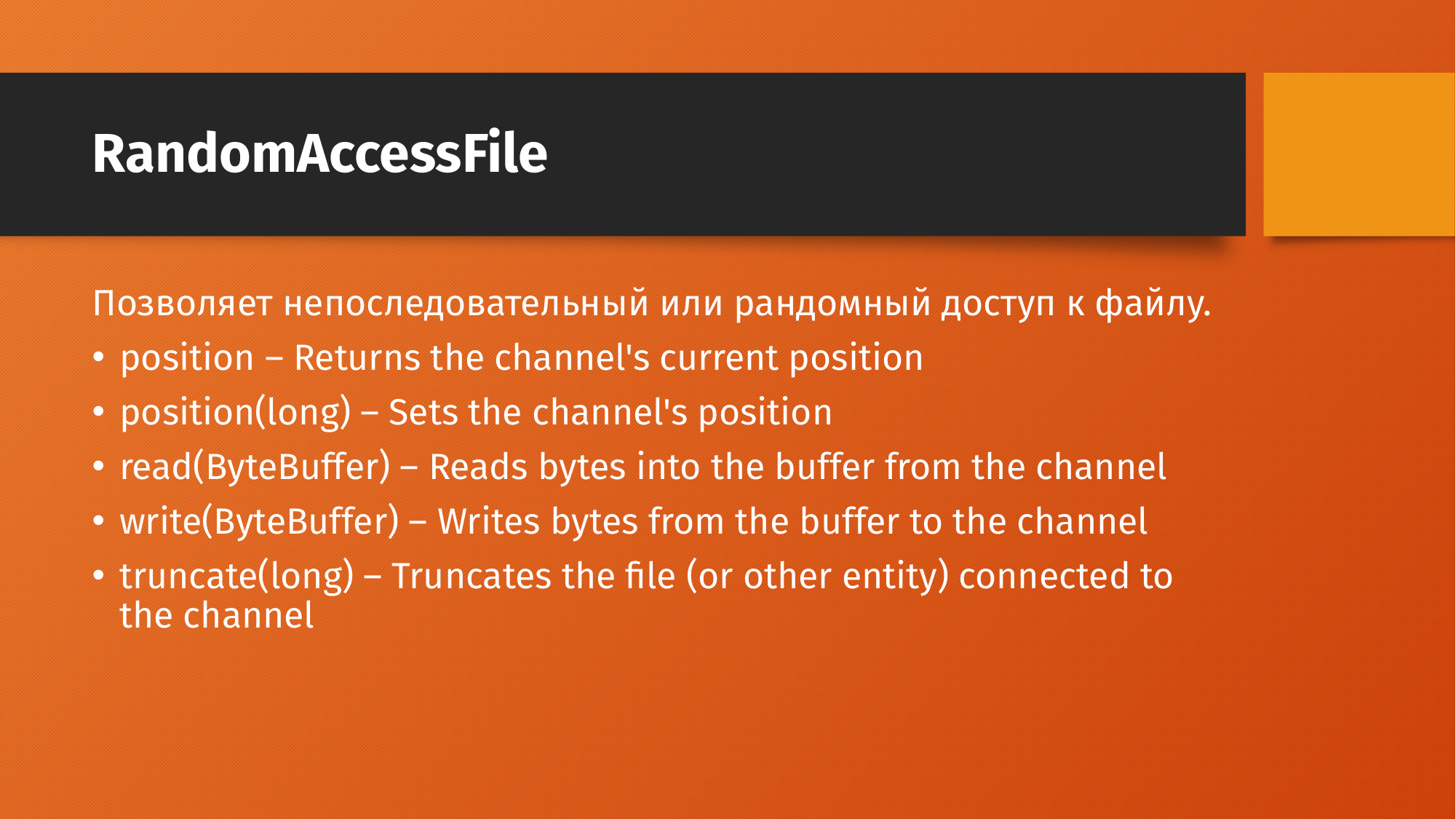

# RandomAccessFile
Позволяет непоследовательный или рандомный доступ к файлу.
position – Returns the channel's current position
position(long) – Sets the channel's position
read(ByteBuffer) – Reads bytes into the buffer from the channel
write(ByteBuffer) – Writes bytes from the buffer to the channel
truncate(long) – Truncates the file (or other entity) connected to the channel